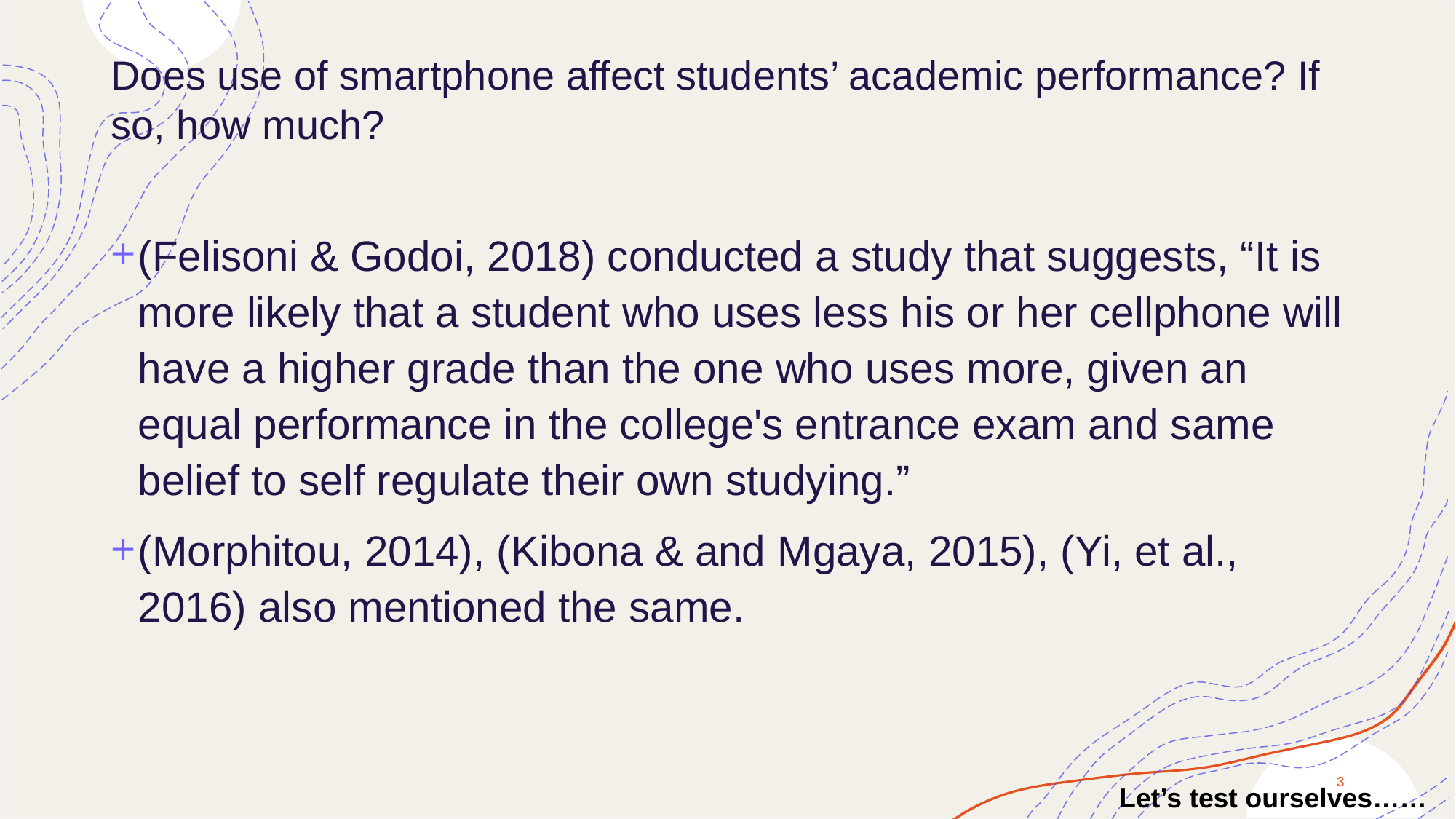

# Does use of smartphone affect students’ academic performance? If so, how much?
(Felisoni & Godoi, 2018) conducted a study that suggests, “It is more likely that a student who uses less his or her cellphone will have a higher grade than the one who uses more, given an equal performance in the college's entrance exam and same belief to self regulate their own studying.”
(Morphitou, 2014), (Kibona & and Mgaya, 2015), (Yi, et al., 2016) also mentioned the same.

3
Let’s test ourselves……